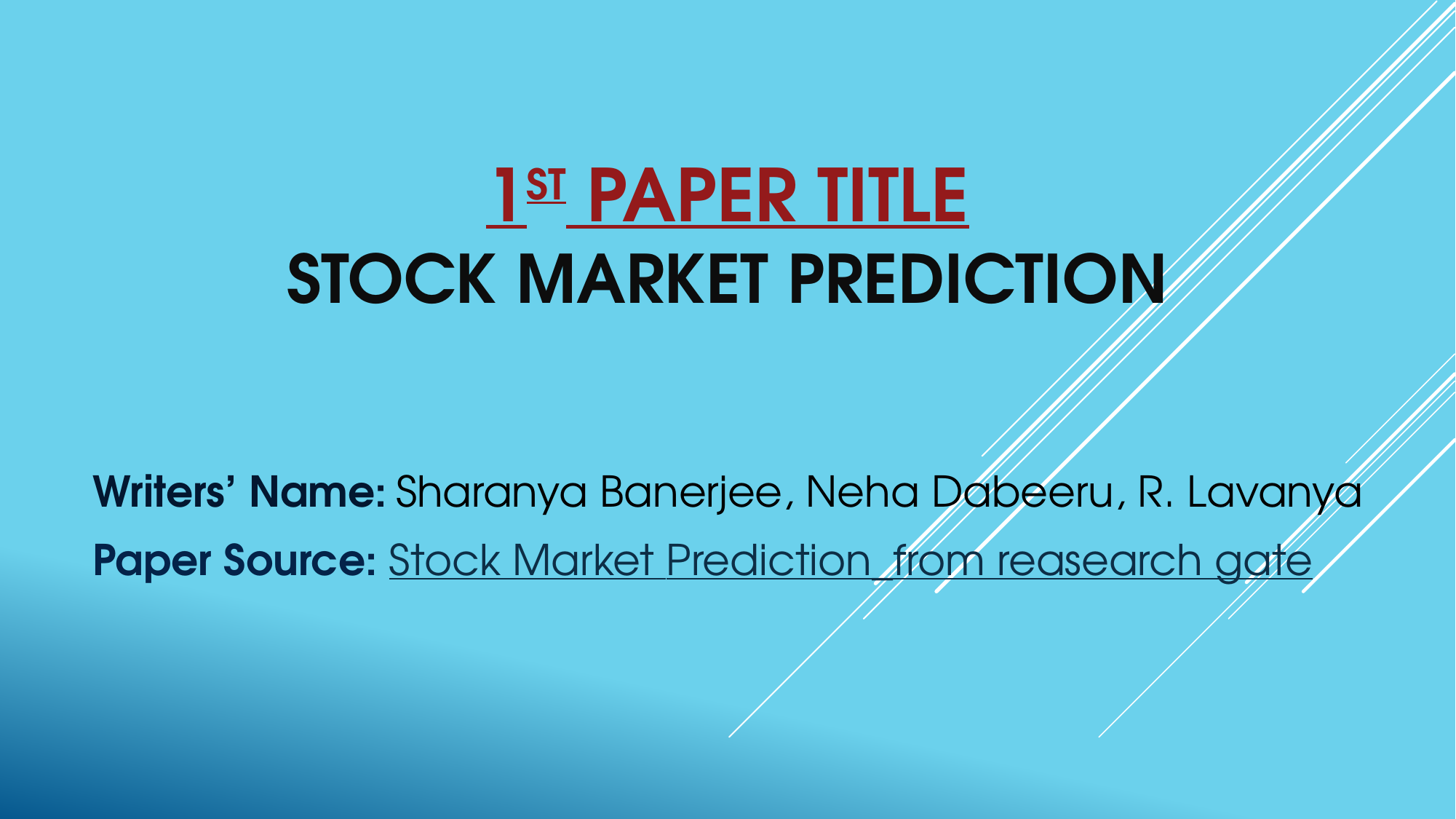

# 1st Paper tiTLE Stock Market Prediction
Writers’ Name: Sharanya Banerjee, Neha Dabeeru, R. Lavanya
Paper Source: Stock Market Prediction_from reasearch gate